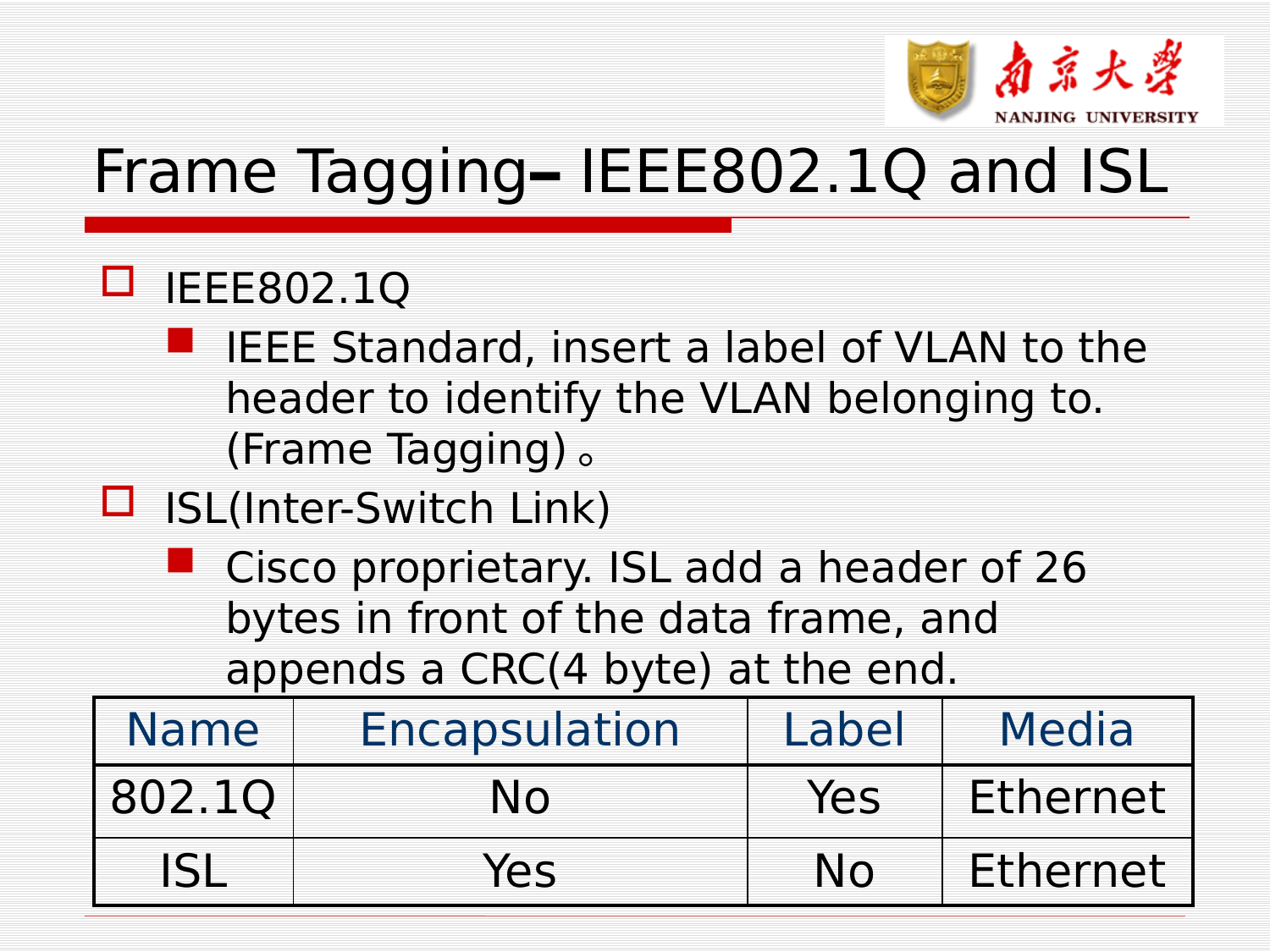

# Frame Tagging– IEEE802.1Q and ISL
IEEE802.1Q
IEEE Standard, insert a label of VLAN to the header to identify the VLAN belonging to. (Frame Tagging)。
ISL(Inter-Switch Link)
Cisco proprietary. ISL add a header of 26 bytes in front of the data frame, and appends a CRC(4 byte) at the end.

| Name | Encapsulation | Label | Media |
| --- | --- | --- | --- |
| 802.1Q | No | Yes | Ethernet |
| ISL | Yes | No | Ethernet |